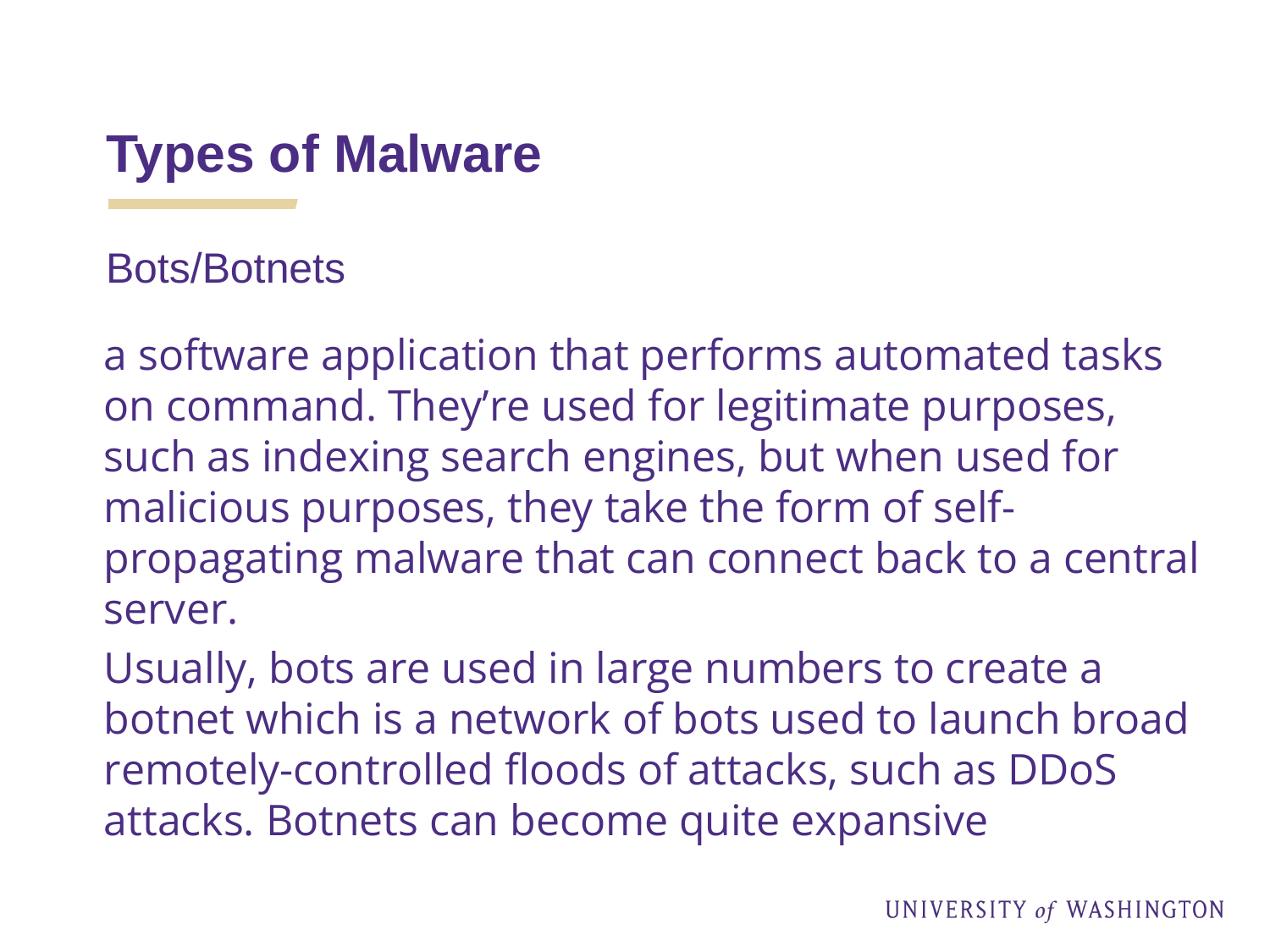

# Types of Malware
Bots/Botnets
a software application that performs automated tasks on command. They’re used for legitimate purposes, such as indexing search engines, but when used for malicious purposes, they take the form of self-propagating malware that can connect back to a central server.
Usually, bots are used in large numbers to create a botnet which is a network of bots used to launch broad remotely-controlled floods of attacks, such as DDoS attacks. Botnets can become quite expansive